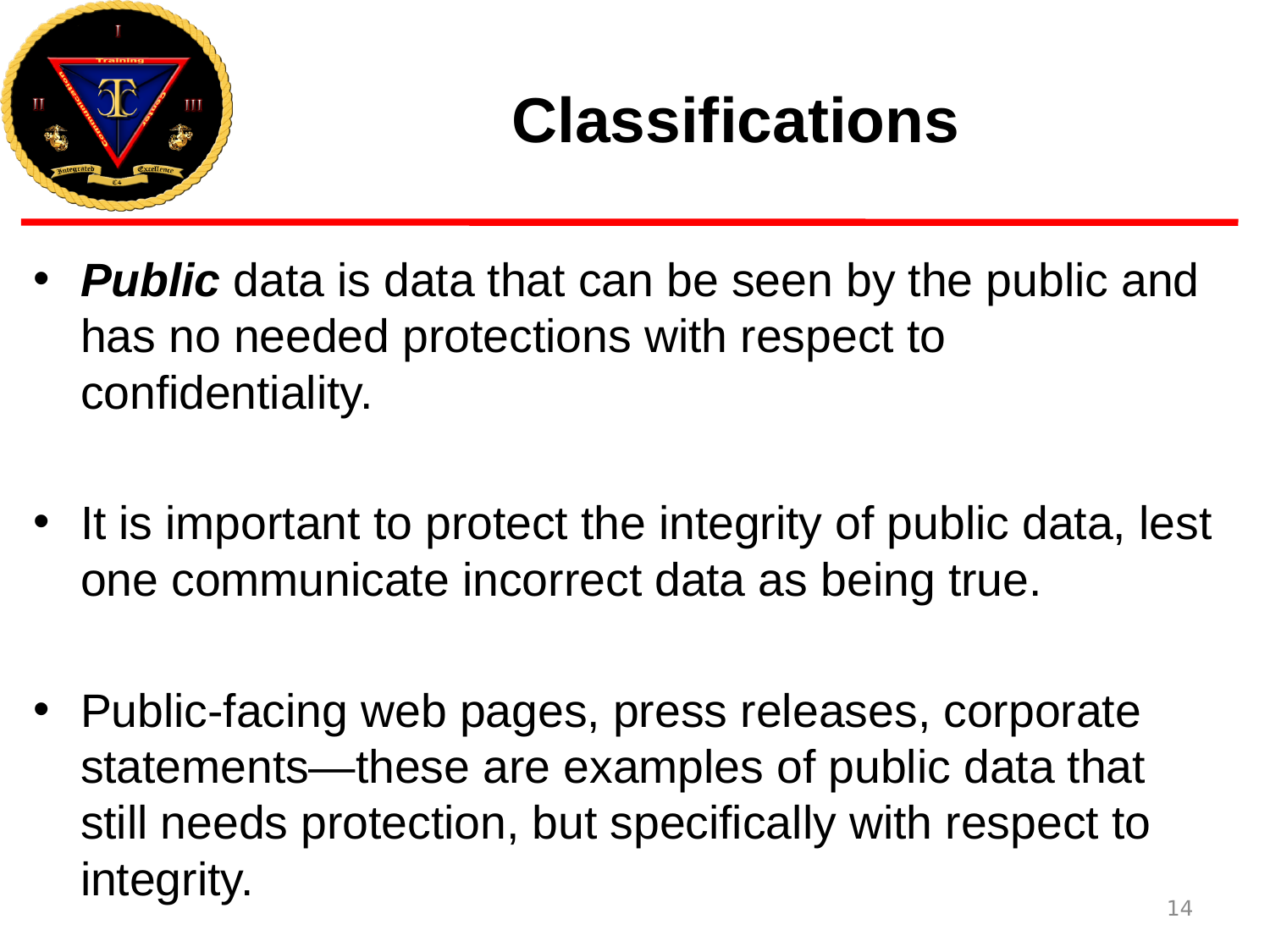

# Classifications
Public data is data that can be seen by the public and has no needed protections with respect to confidentiality.

It is important to protect the integrity of public data, lest one communicate incorrect data as being true.

Public-facing web pages, press releases, corporate statements—these are examples of public data that still needs protection, but specifically with respect to integrity.
14